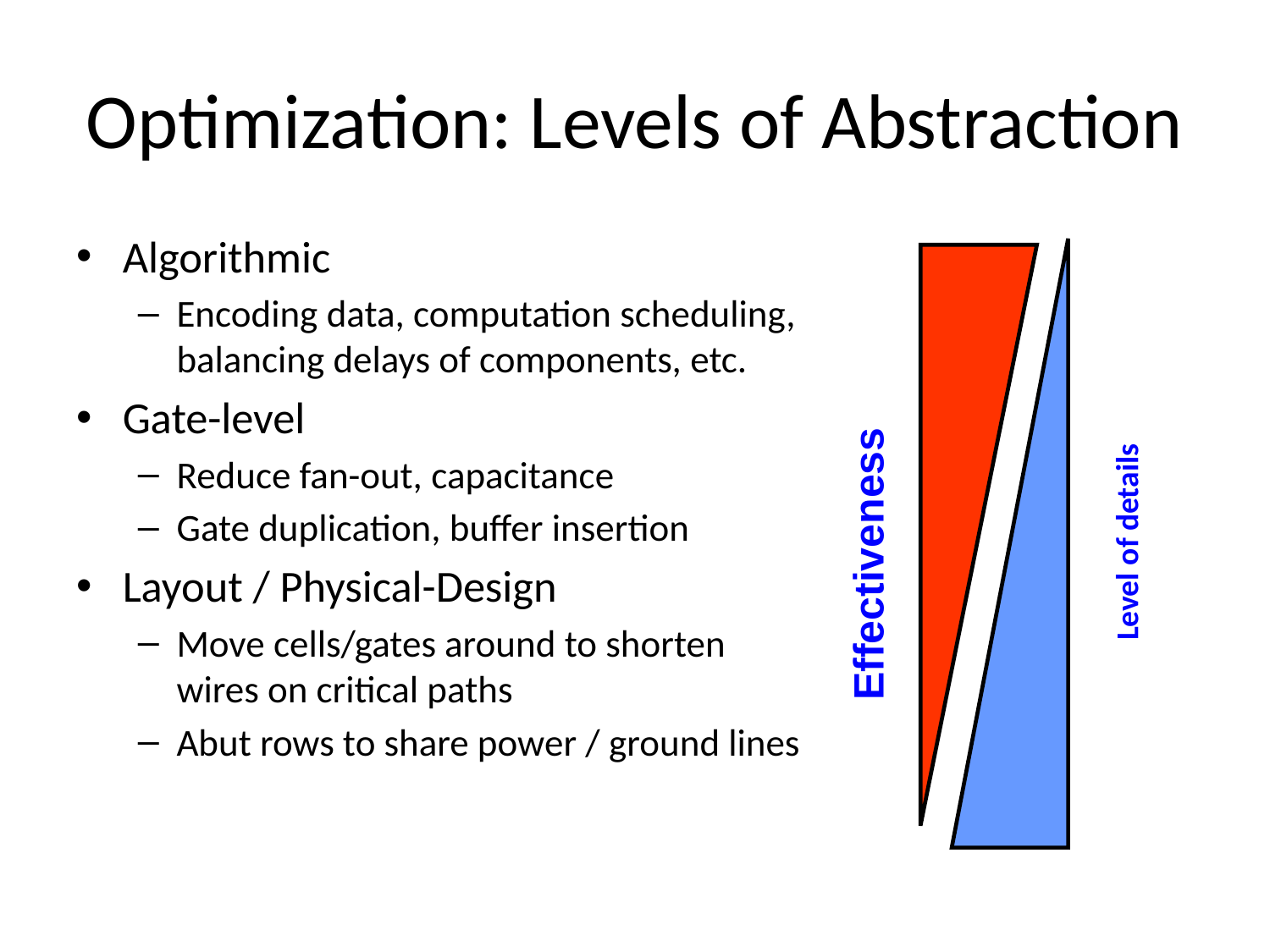

# Optimization: Levels of Abstraction
Algorithmic
Encoding data, computation scheduling, balancing delays of components, etc.
Gate-level
Reduce fan-out, capacitance
Gate duplication, buffer insertion
Layout / Physical-Design
Move cells/gates around to shorten wires on critical paths
Abut rows to share power / ground lines

Effectiveness
                     Level of details